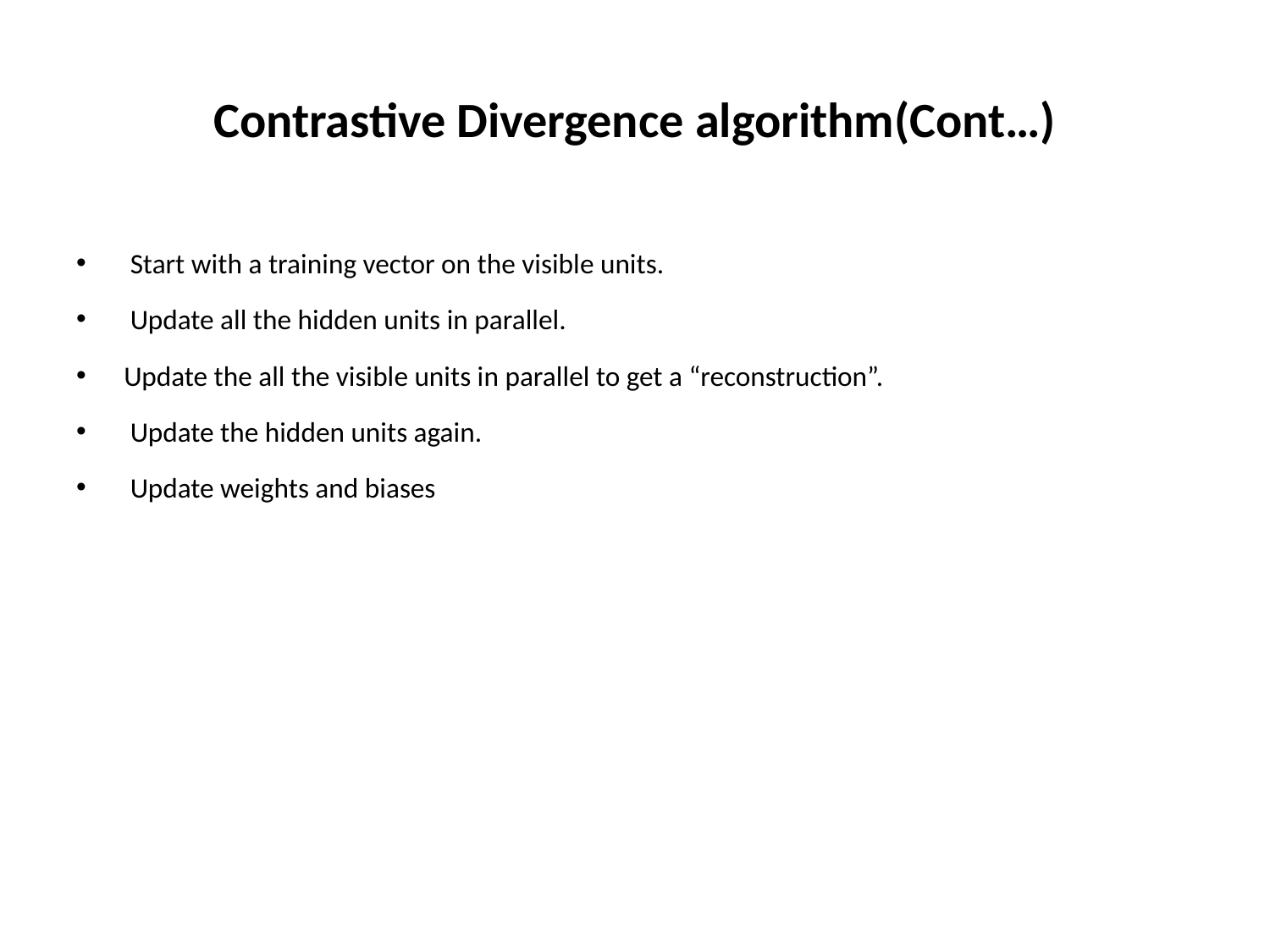

# Contrastive Divergence algorithm(Cont…)
 Start with a training vector on the visible units.
 Update all the hidden units in parallel.
Update the all the visible units in parallel to get a “reconstruction”.
 Update the hidden units again.
 Update weights and biases